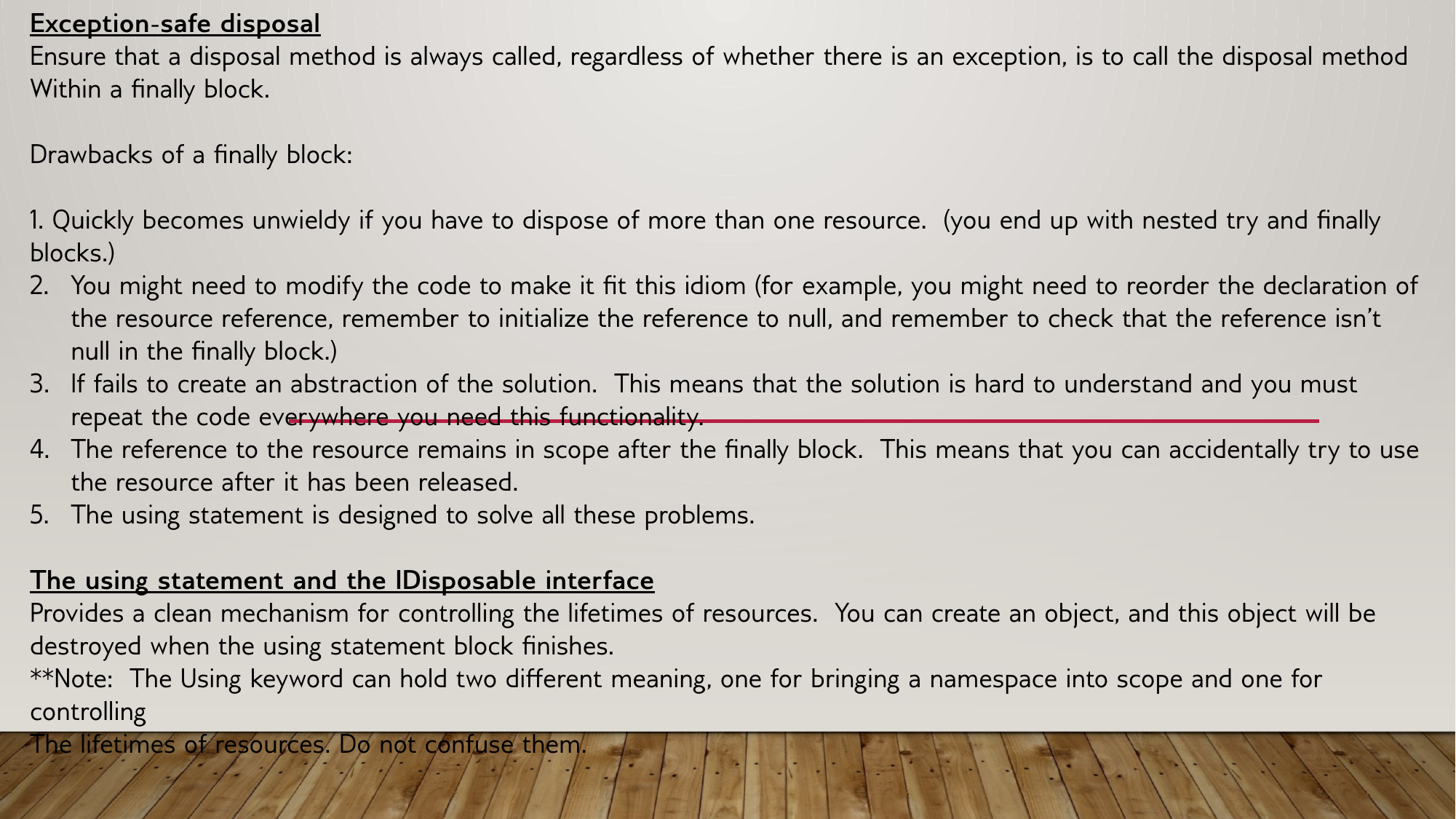

Exception-safe disposal
Ensure that a disposal method is always called, regardless of whether there is an exception, is to call the disposal method
Within a finally block.

Drawbacks of a finally block:

1. Quickly becomes unwieldy if you have to dispose of more than one resource.  (you end up with nested try and finally blocks.)
You might need to modify the code to make it fit this idiom (for example, you might need to reorder the declaration of the resource reference, remember to initialize the reference to null, and remember to check that the reference isn’t null in the finally block.)
If fails to create an abstraction of the solution.  This means that the solution is hard to understand and you must repeat the code everywhere you need this functionality.
The reference to the resource remains in scope after the finally block.  This means that you can accidentally try to use the resource after it has been released.
The using statement is designed to solve all these problems.

The using statement and the IDisposable interface
Provides a clean mechanism for controlling the lifetimes of resources.  You can create an object, and this object will be destroyed when the using statement block finishes.
**Note:  The Using keyword can hold two different meaning, one for bringing a namespace into scope and one for controlling
The lifetimes of resources. Do not confuse them.